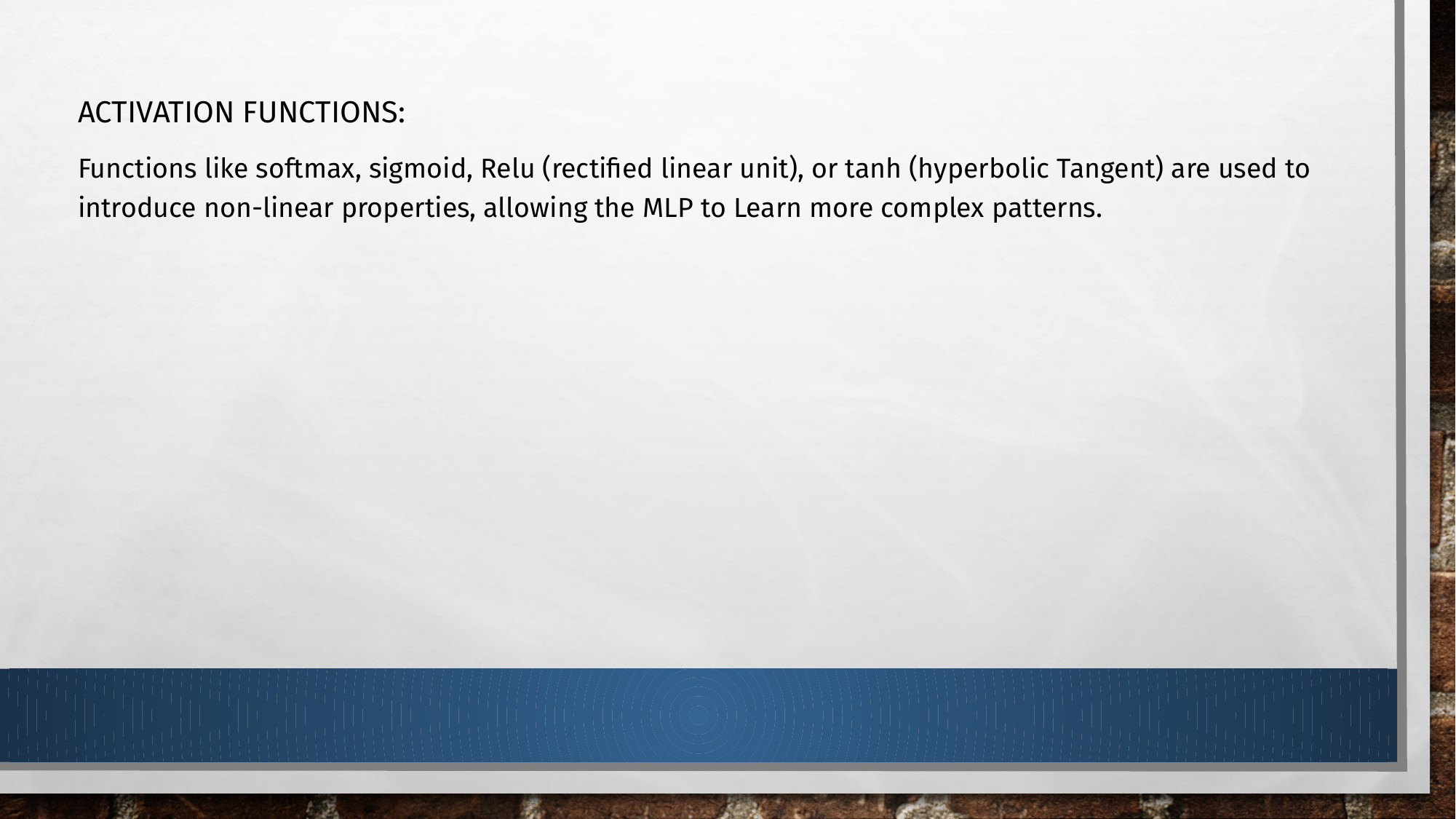

Activation Functions:
Functions like softmax, sigmoid, Relu (rectified linear unit), or tanh (hyperbolic Tangent) are used to introduce non-linear properties, allowing the MLP to Learn more complex patterns.